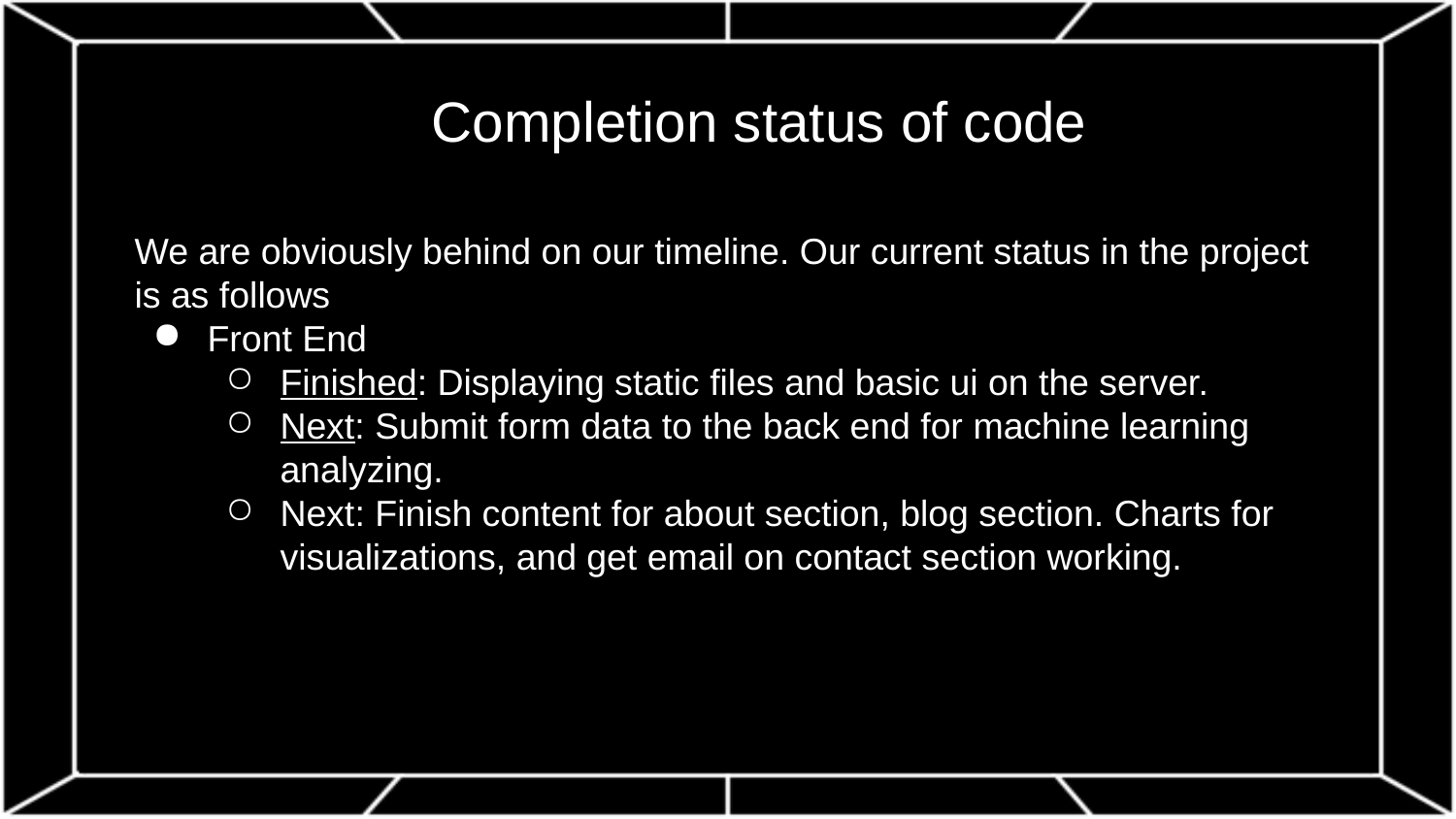

# Completion status of code
We are obviously behind on our timeline. Our current status in the project is as follows
Front End
Finished: Displaying static files and basic ui on the server.
Next: Submit form data to the back end for machine learning analyzing.
Next: Finish content for about section, blog section. Charts for visualizations, and get email on contact section working.